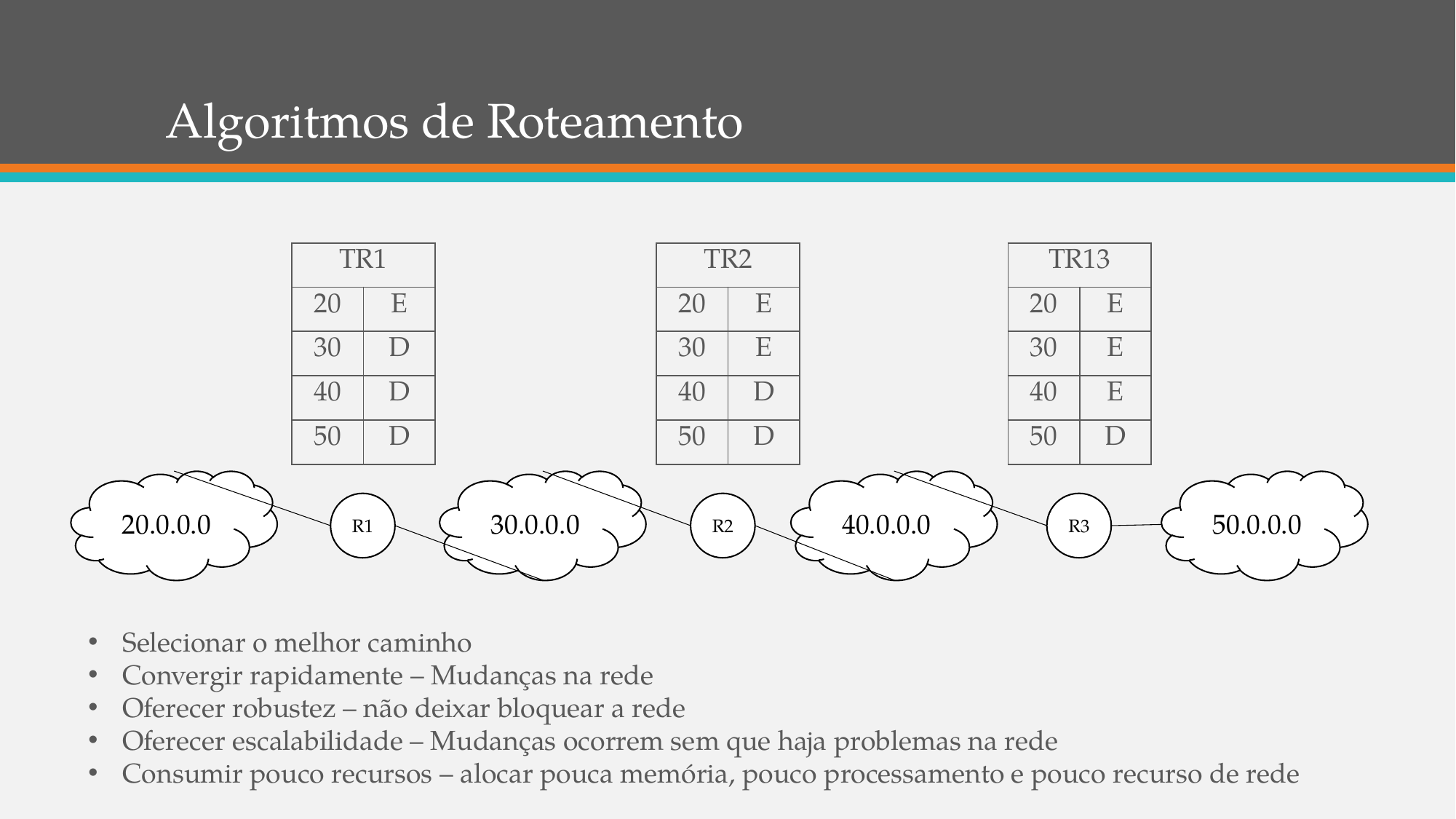

# Algoritmos de Roteamento
| TR1 |  |
| --- | --- |
| 20 | E |
| 30 | D |
| 40 | D |
| 50 | D |
| TR2 |  |
| --- | --- |
| 20 | E |
| 30 | E |
| 40 | D |
| 50 | D |
| TR13 |  |
| --- | --- |
| 20 | E |
| 30 | E |
| 40 | E |
| 50 | D |
20.0.0.0
30.0.0.0
40.0.0.0
50.0.0.0
R1
R2
R3
Selecionar o melhor caminho
Convergir rapidamente – Mudanças na rede
Oferecer robustez – não deixar bloquear a rede
Oferecer escalabilidade – Mudanças ocorrem sem que haja problemas na rede
Consumir pouco recursos – alocar pouca memória, pouco processamento e pouco recurso de rede